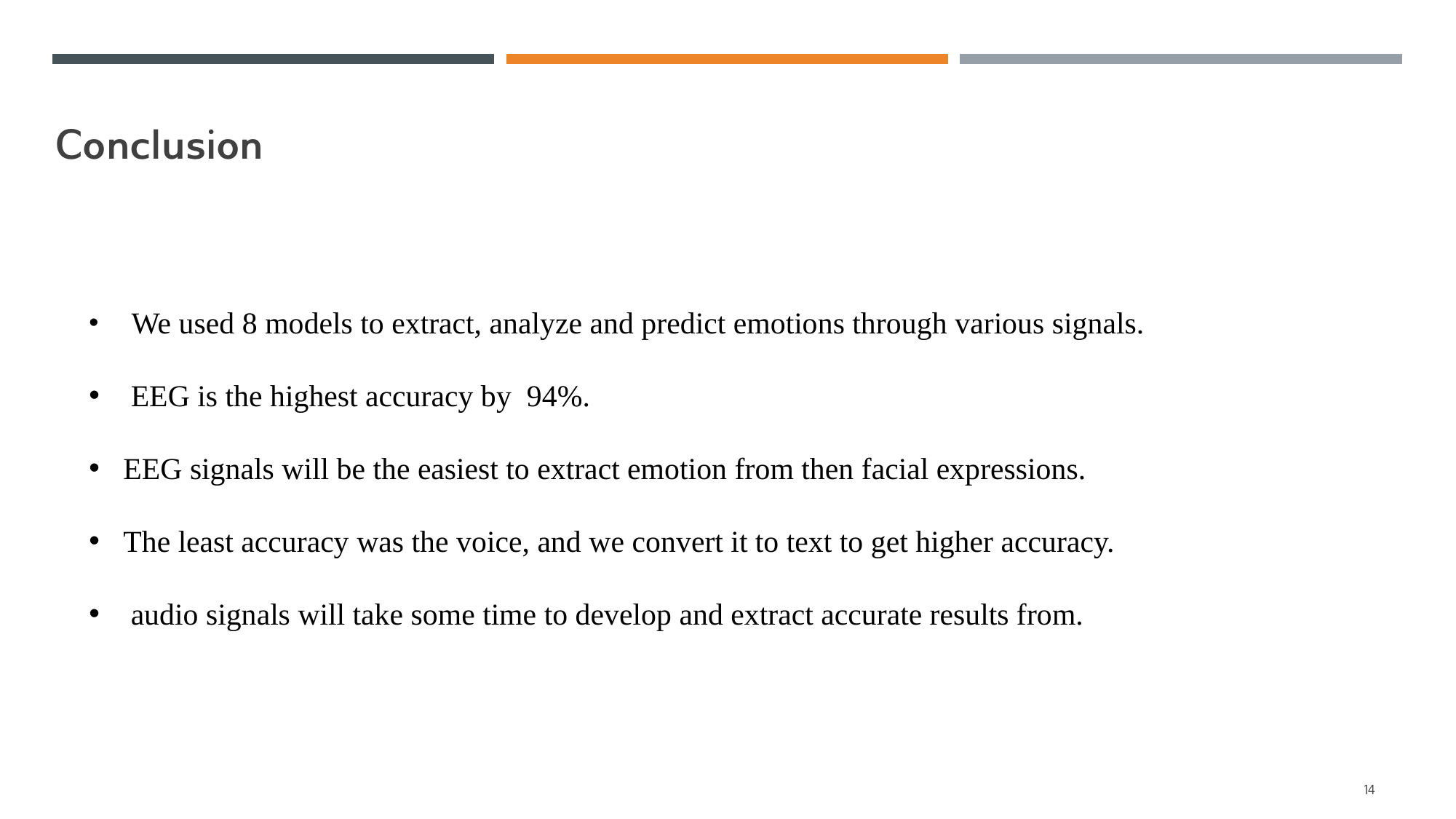

Conclusion

 We used 8 models to extract, analyze and predict emotions through various signals.
 EEG is the highest accuracy by  94%.
EEG signals will be the easiest to extract emotion from then facial expressions.
The least accuracy was the voice, and we convert it to text to get higher accuracy.
 audio signals will take some time to develop and extract accurate results from.

14